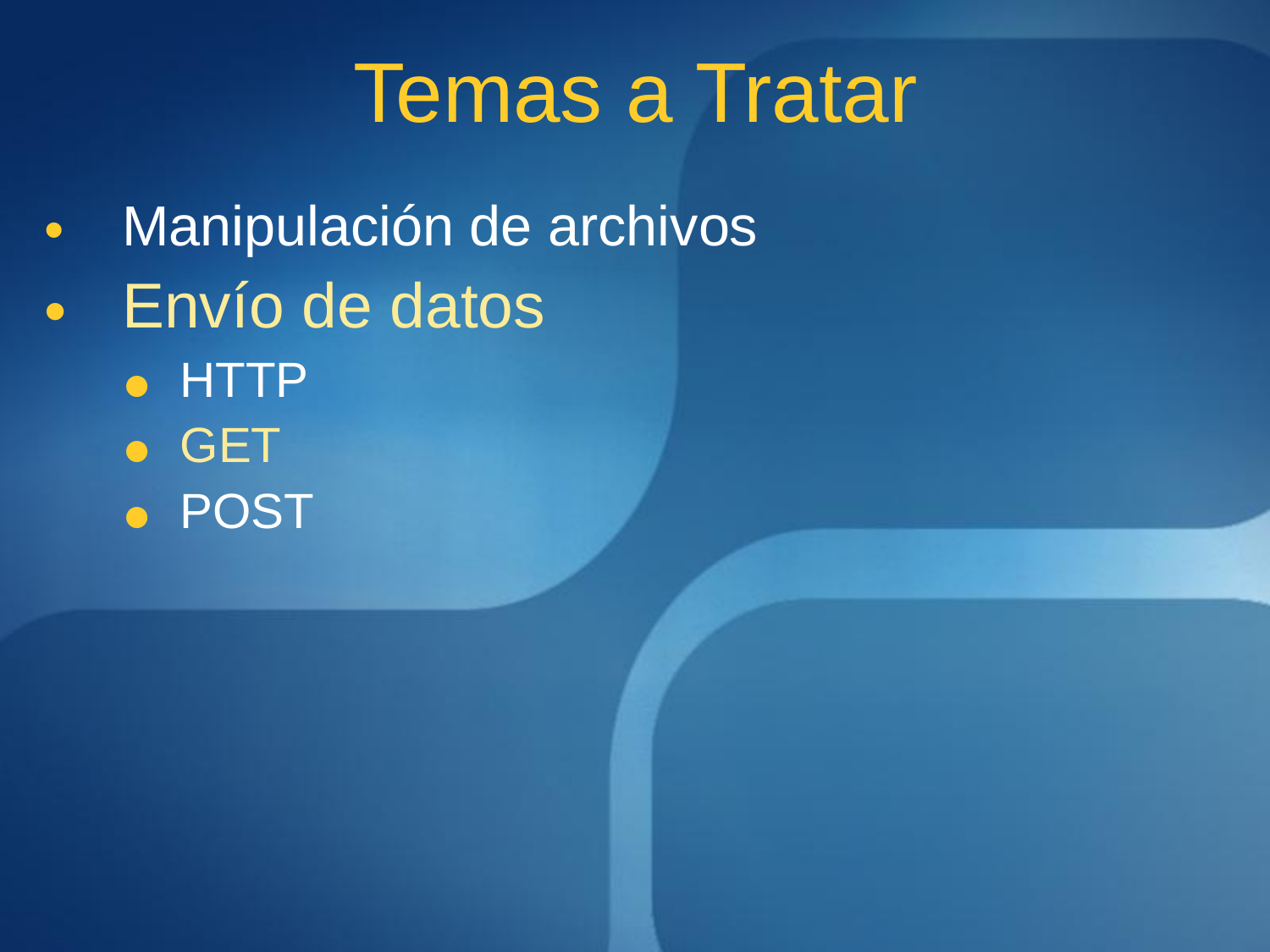

# Temas a Tratar
Manipulación de archivos
Envío de datos
HTTP
GET
POST